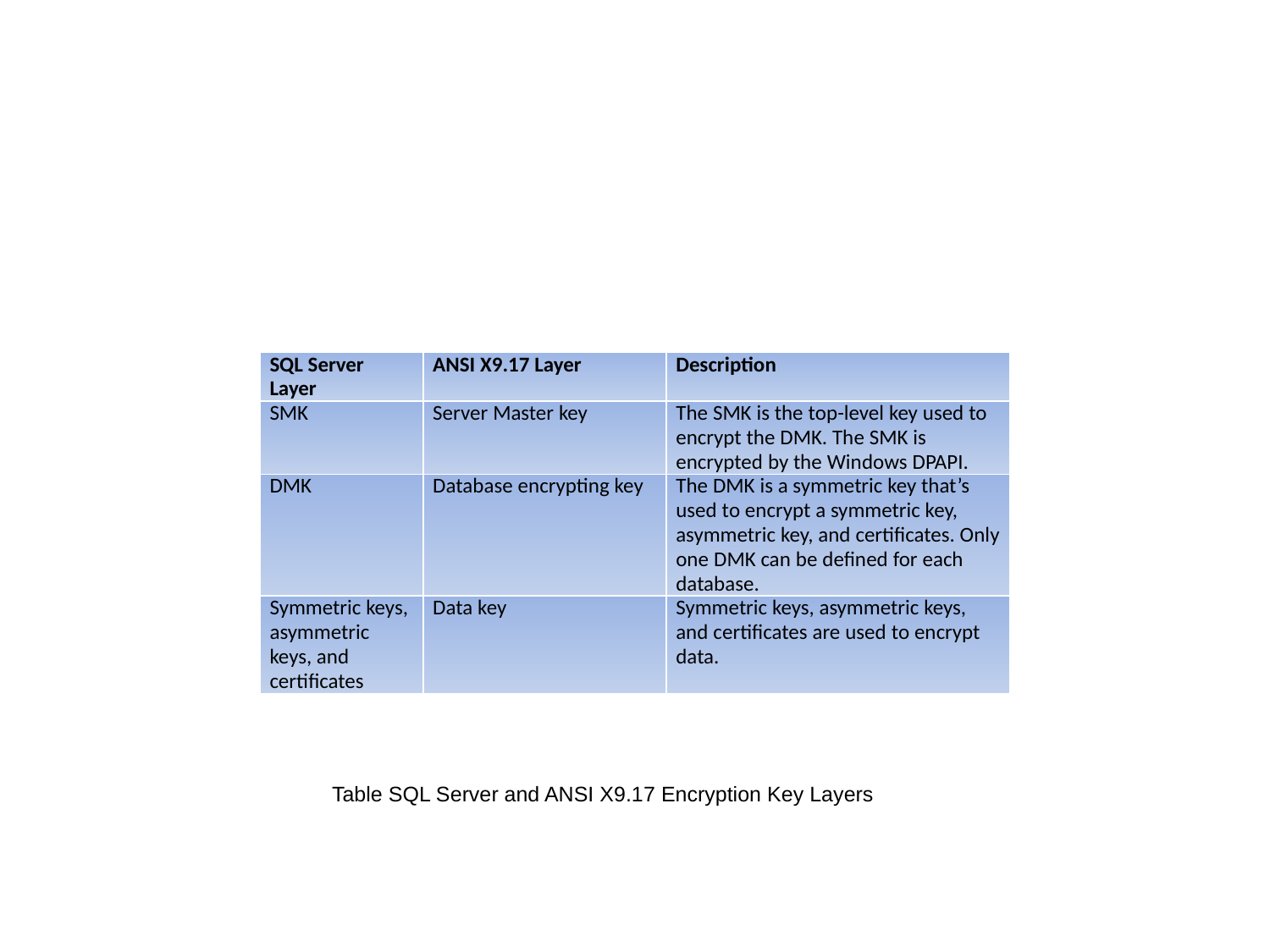

| SQL Server Layer | ANSI X9.17 Layer | Description |
| --- | --- | --- |
| SMK | Server Master key | The SMK is the top-level key used to encrypt the DMK. The SMK is encrypted by the Windows DPAPI. |
| DMK | Database encrypting key | The DMK is a symmetric key that’s used to encrypt a symmetric key, asymmetric key, and certificates. Only one DMK can be defined for each database. |
| Symmetric keys, asymmetric keys, and certificates | Data key | Symmetric keys, asymmetric keys, and certificates are used to encrypt data. |
Table SQL Server and ANSI X9.17 Encryption Key Layers